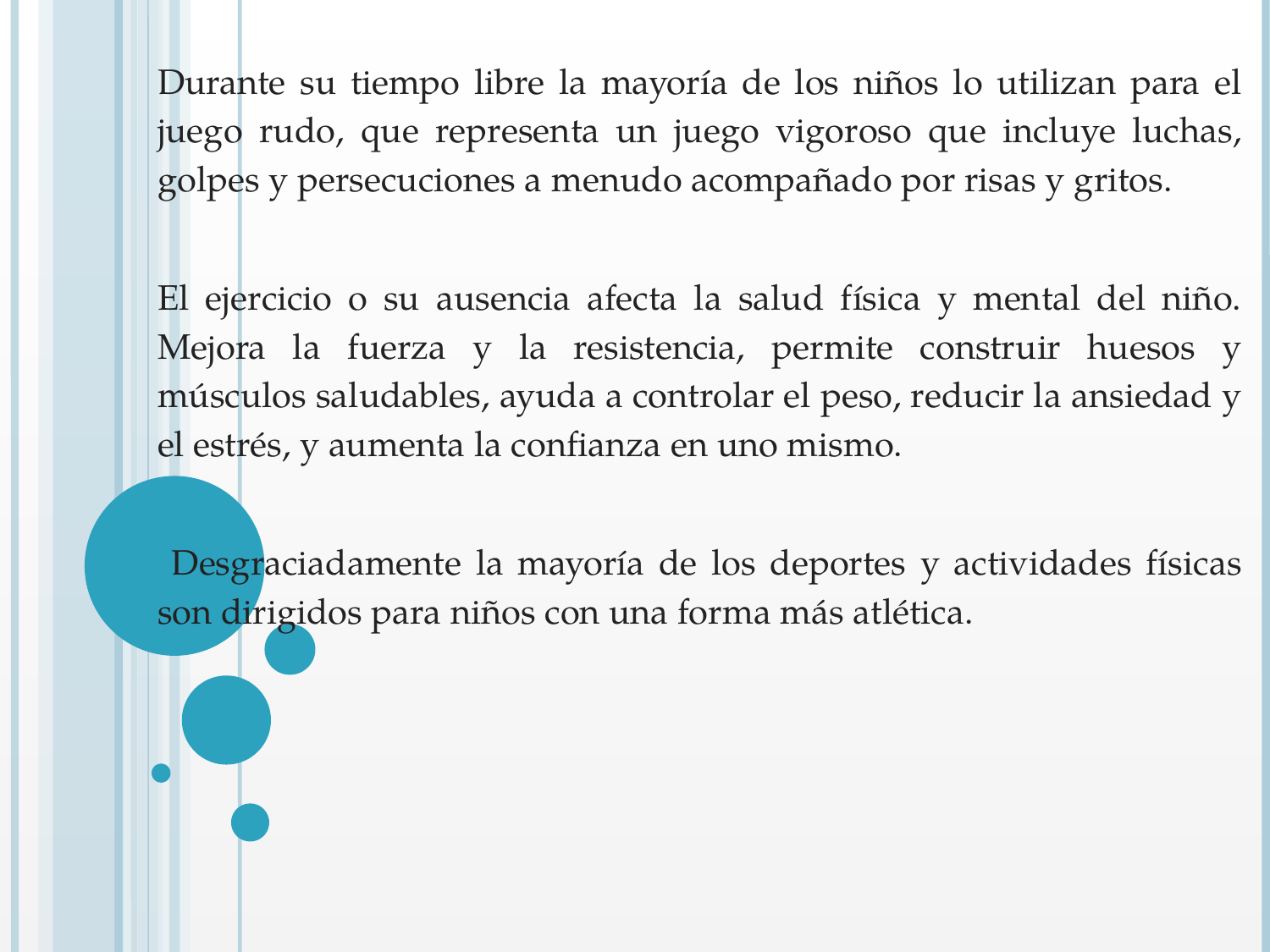

Durante su tiempo libre la mayoría de los niños lo utilizan para el juego rudo, que representa un juego vigoroso que incluye luchas, golpes y persecuciones a menudo acompañado por risas y gritos.

El ejercicio o su ausencia afecta la salud física y mental del niño. Mejora la fuerza y la resistencia, permite construir huesos y músculos saludables, ayuda a controlar el peso, reducir la ansiedad y el estrés, y aumenta la confianza en uno mismo.

 Desgraciadamente la mayoría de los deportes y actividades físicas son dirigidos para niños con una forma más atlética.